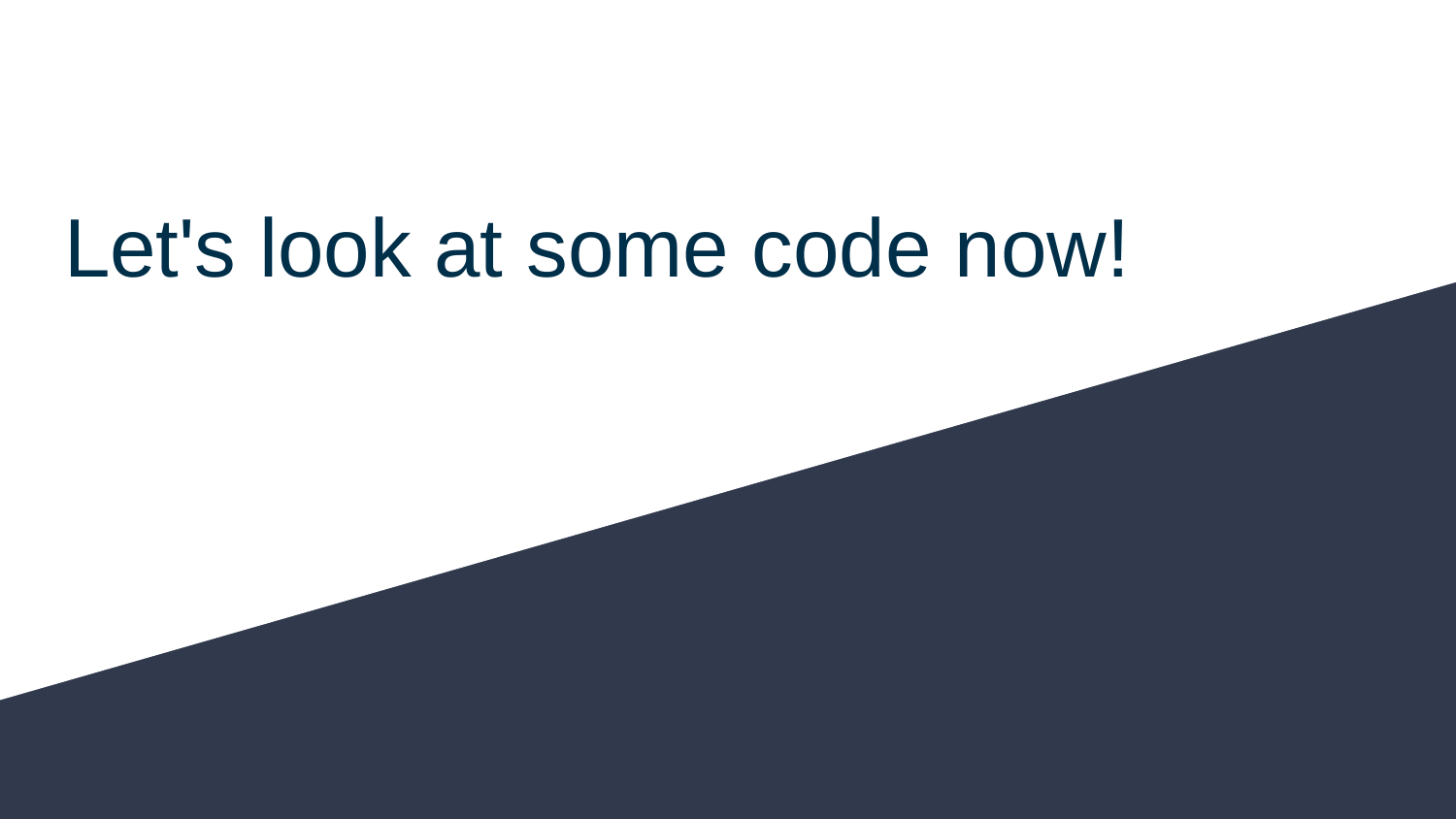

# Let's look at some code now!